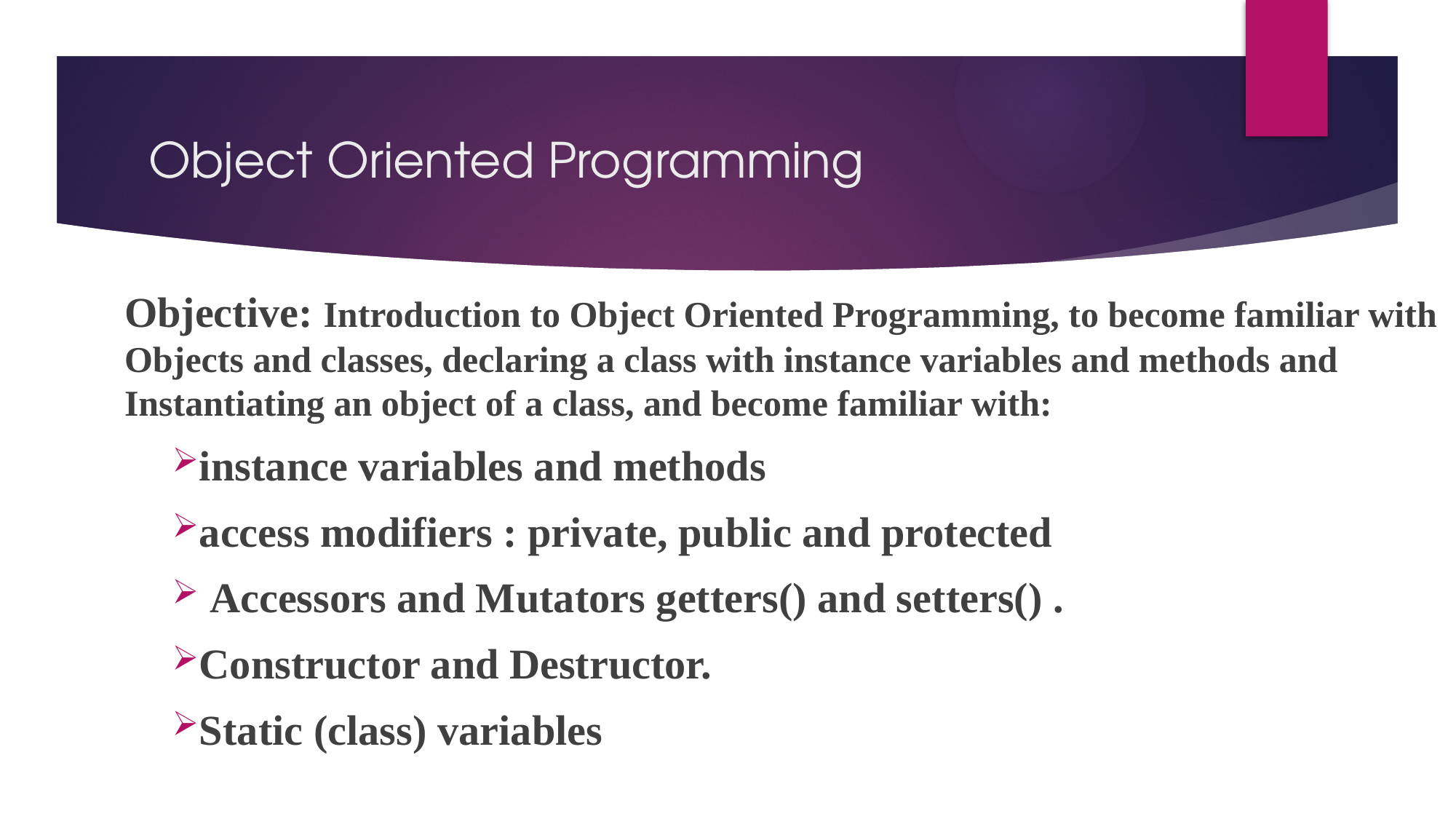

# Object Oriented Programming
Objective: Introduction to Object Oriented Programming, to become familiar with Objects and classes, declaring a class with instance variables and methods and Instantiating an object of a class, and become familiar with:
instance variables and methods
access modifiers : private, public and protected
 Accessors and Mutators getters() and setters() .
Constructor and Destructor.
Static (class) variables